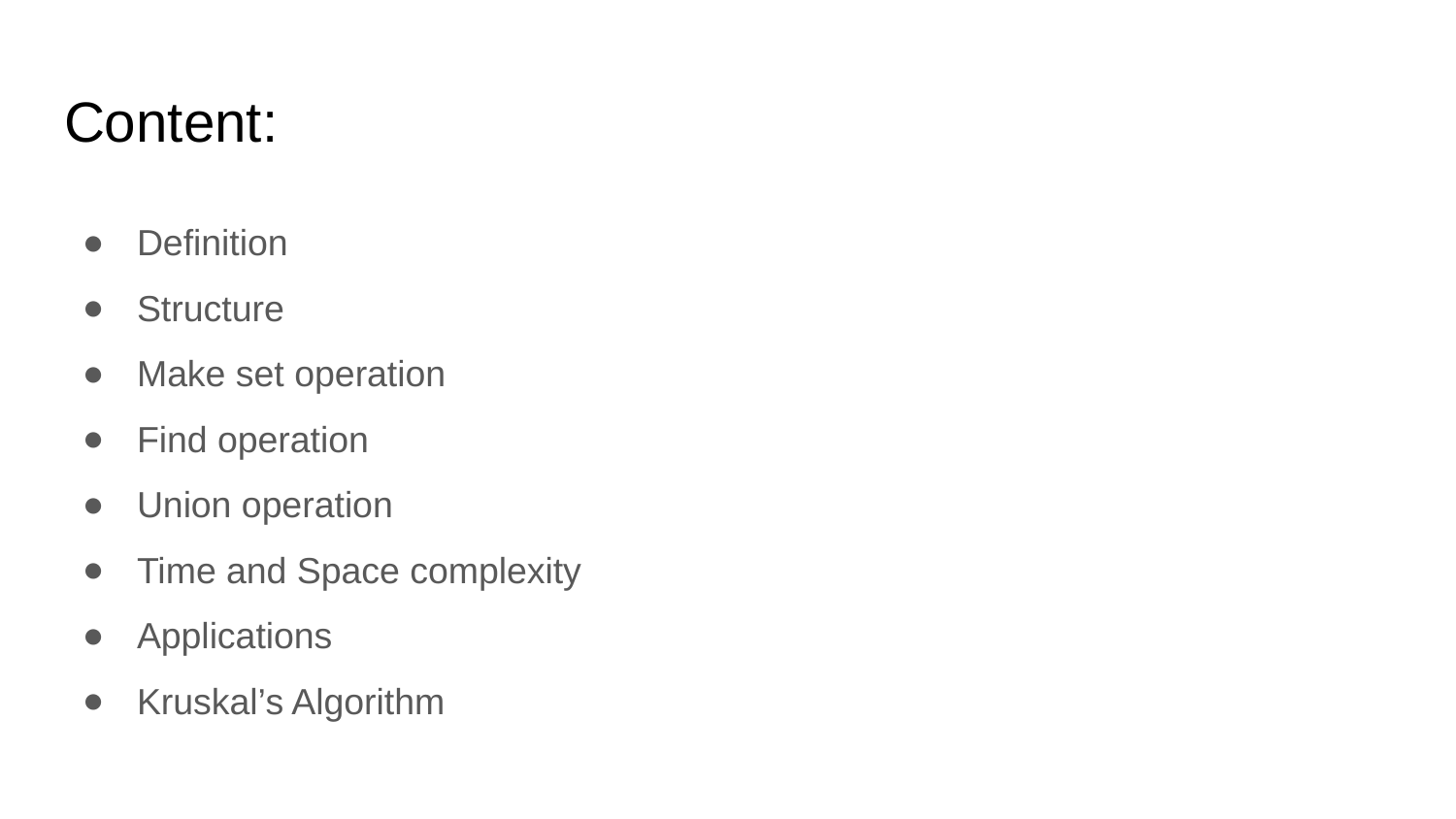

# Content:
Definition
Structure
Make set operation
Find operation
Union operation
Time and Space complexity
Applications
Kruskal’s Algorithm